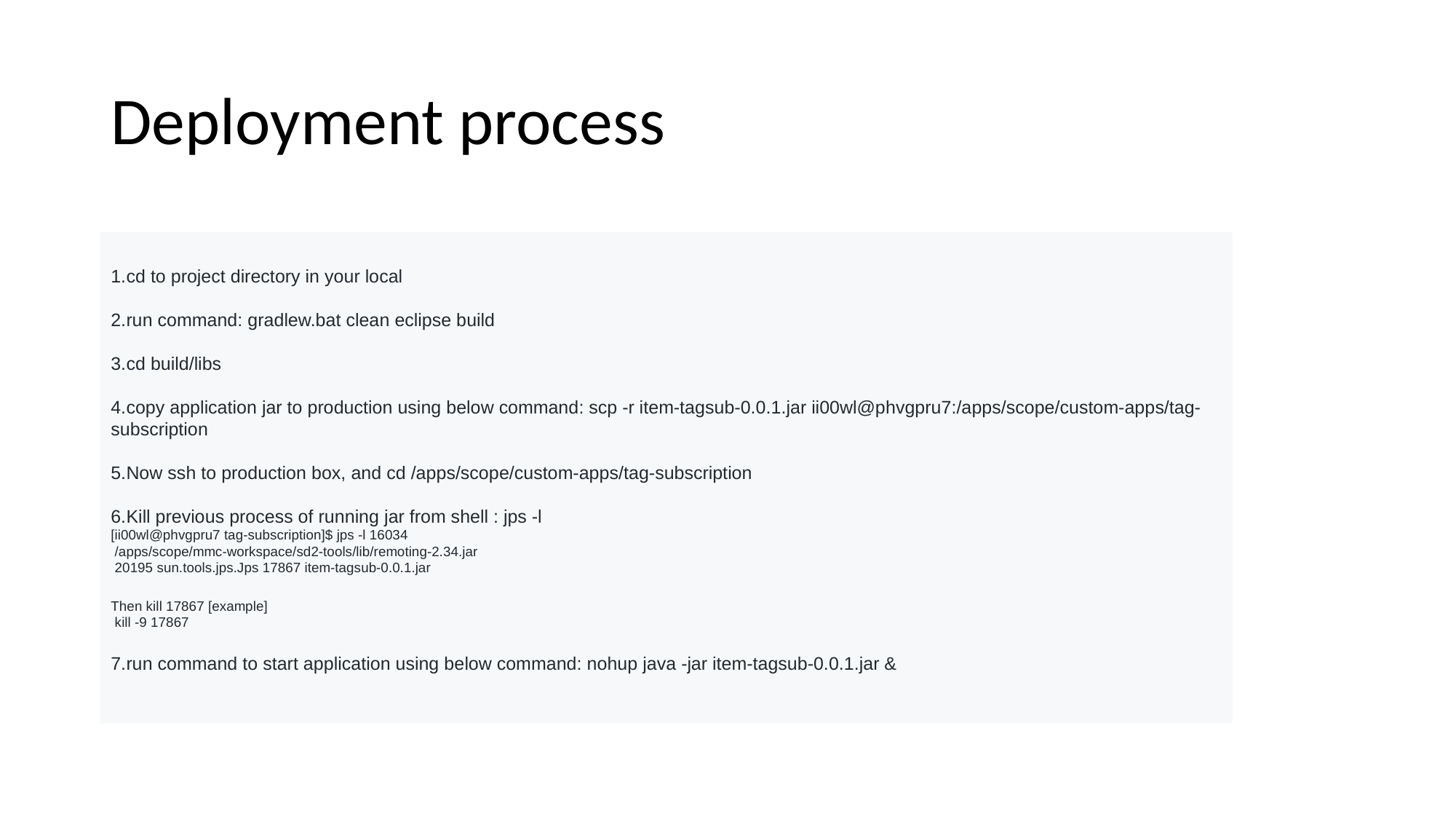

# Deployment process

cd to project directory in your local

run command: gradlew.bat clean eclipse build

cd build/libs

copy application jar to production using below command: scp -r item-tagsub-0.0.1.jar ii00wl@phvgpru7:/apps/scope/custom-apps/tag-subscription

Now ssh to production box, and cd /apps/scope/custom-apps/tag-subscription

Kill previous process of running jar from shell : jps -l
[ii00wl@phvgpru7 tag-subscription]$ jps -l 16034
 /apps/scope/mmc-workspace/sd2-tools/lib/remoting-2.34.jar
 20195 sun.tools.jps.Jps 17867 item-tagsub-0.0.1.jar

Then kill 17867 [example]
 kill -9 17867

run command to start application using below command: nohup java -jar item-tagsub-0.0.1.jar &